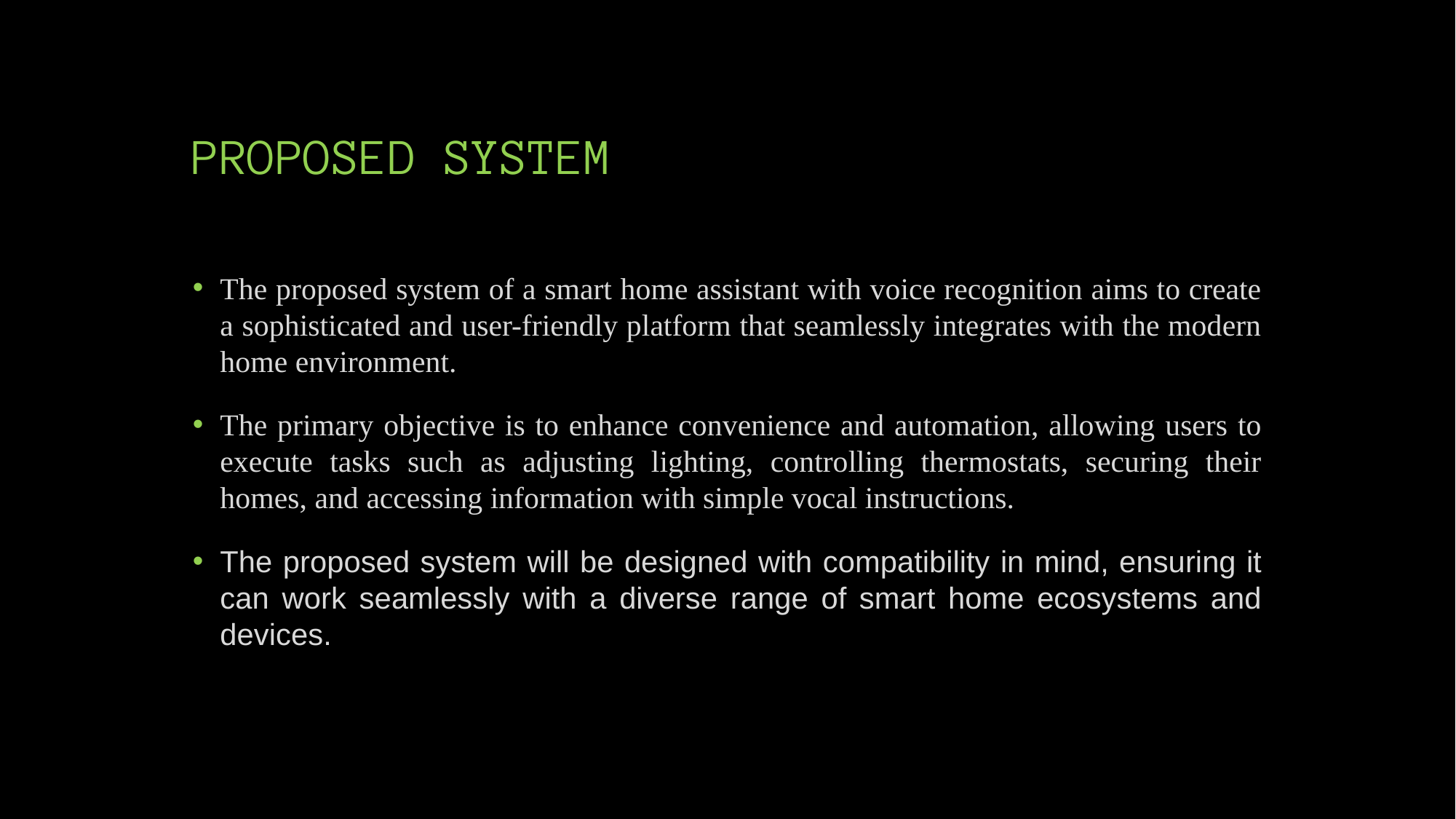

# PROPOSED SYSTEM
The proposed system of a smart home assistant with voice recognition aims to create a sophisticated and user-friendly platform that seamlessly integrates with the modern home environment.
The primary objective is to enhance convenience and automation, allowing users to execute tasks such as adjusting lighting, controlling thermostats, securing their homes, and accessing information with simple vocal instructions.
The proposed system will be designed with compatibility in mind, ensuring it can work seamlessly with a diverse range of smart home ecosystems and devices.